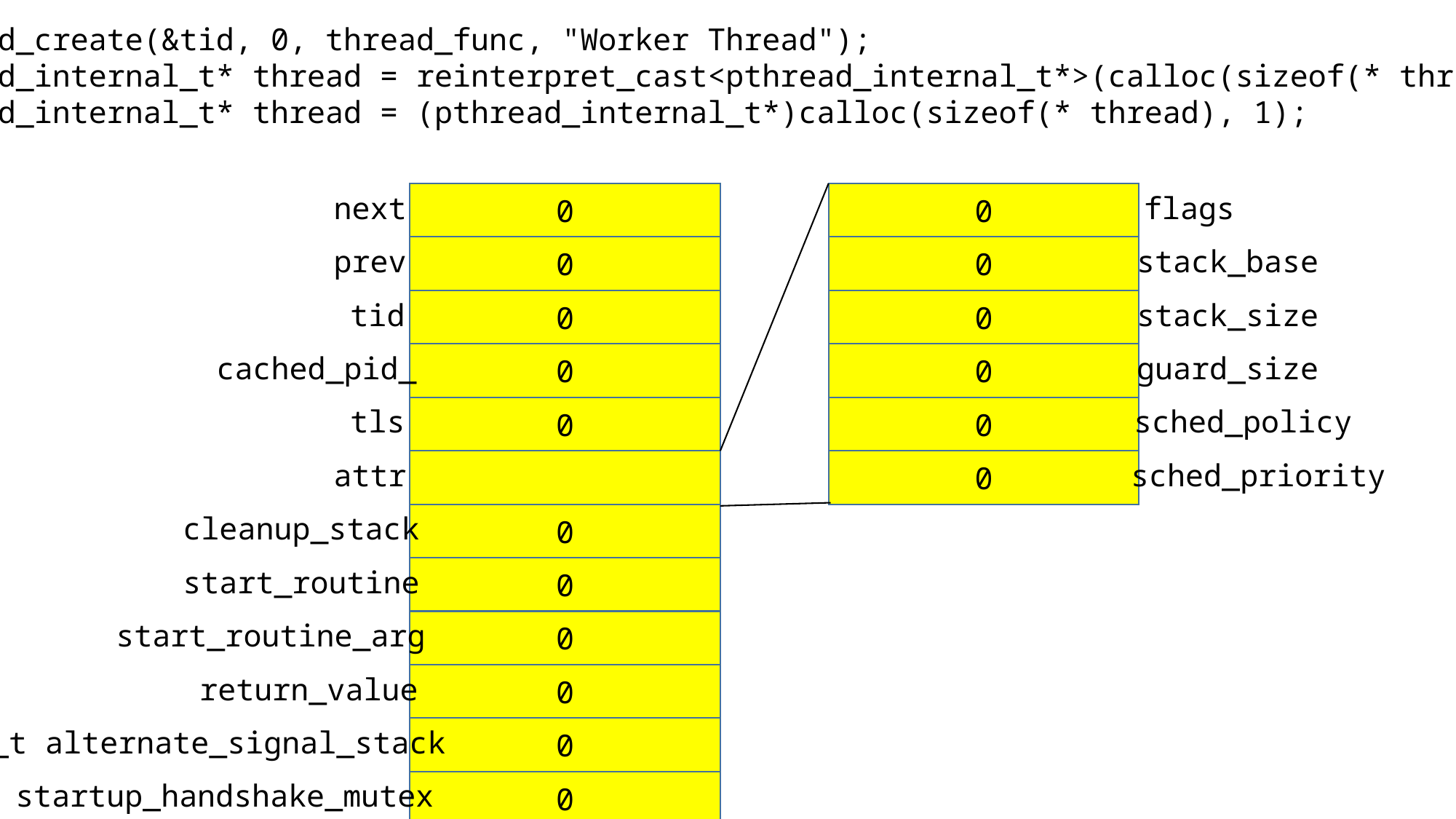

pthread_create(&tid, 0, thread_func, "Worker Thread");
pthread_internal_t* thread = reinterpret_cast<pthread_internal_t*>(calloc(sizeof(* thread), 1));
pthread_internal_t* thread = (pthread_internal_t*)calloc(sizeof(* thread), 1);
next
0
0
flags
0
stack_base
0
stack_size
0
guard_size
0
sched_policy
0
sched_priority
prev
0
tid
0
cached_pid_
0
tls
0
attr

cleanup_stack
0
start_routine
0
start_routine_arg
0
return_value
0
phread_t alternate_signal_stack
0
startup_handshake_mutex
0